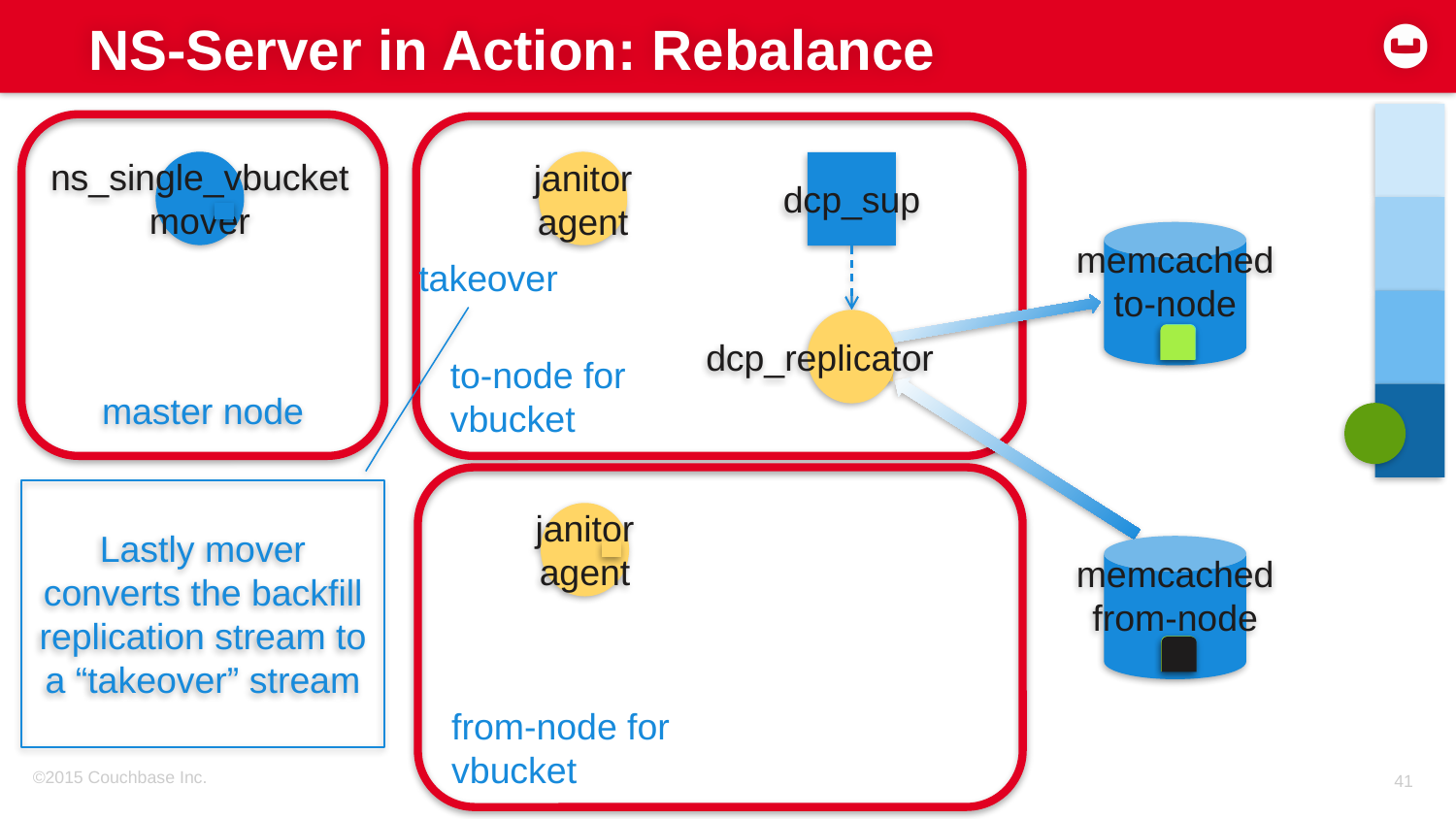

# NS-Server in Action: Rebalance

master node

ns_single_vbucket
mover
janitor
agent
dcp_sup

memcached
to-node

takeover
dcp_replicator

to-node for
vbucket

Lastly mover converts the backfill replication stream to a “takeover” stream
janitor
agent
memcached
from-node

from-node for
vbucket